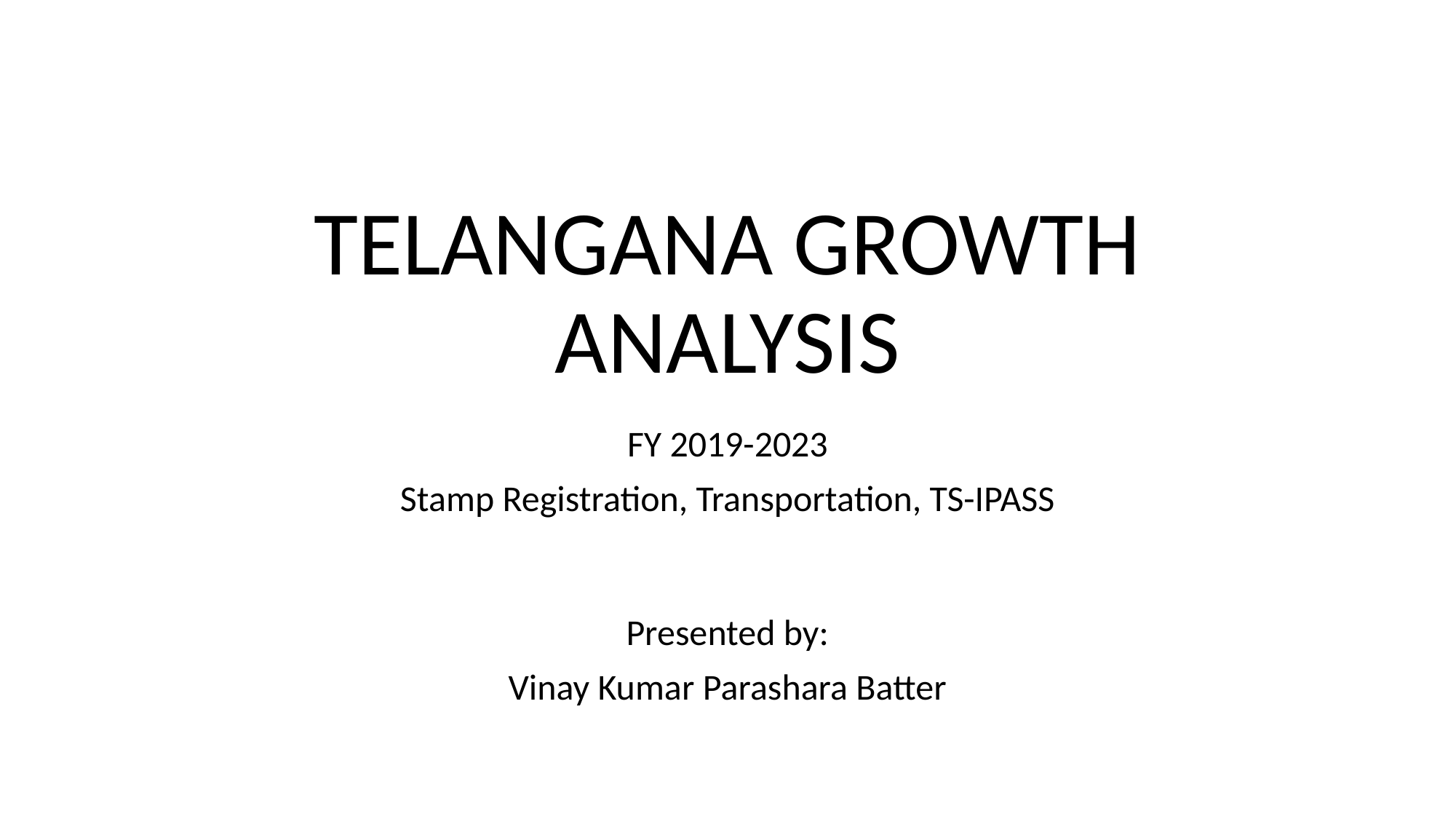

# TELANGANA GROWTH ANALYSIS
FY 2019-2023
Stamp Registration, Transportation, TS-IPASS

Presented by:
Vinay Kumar Parashara Batter